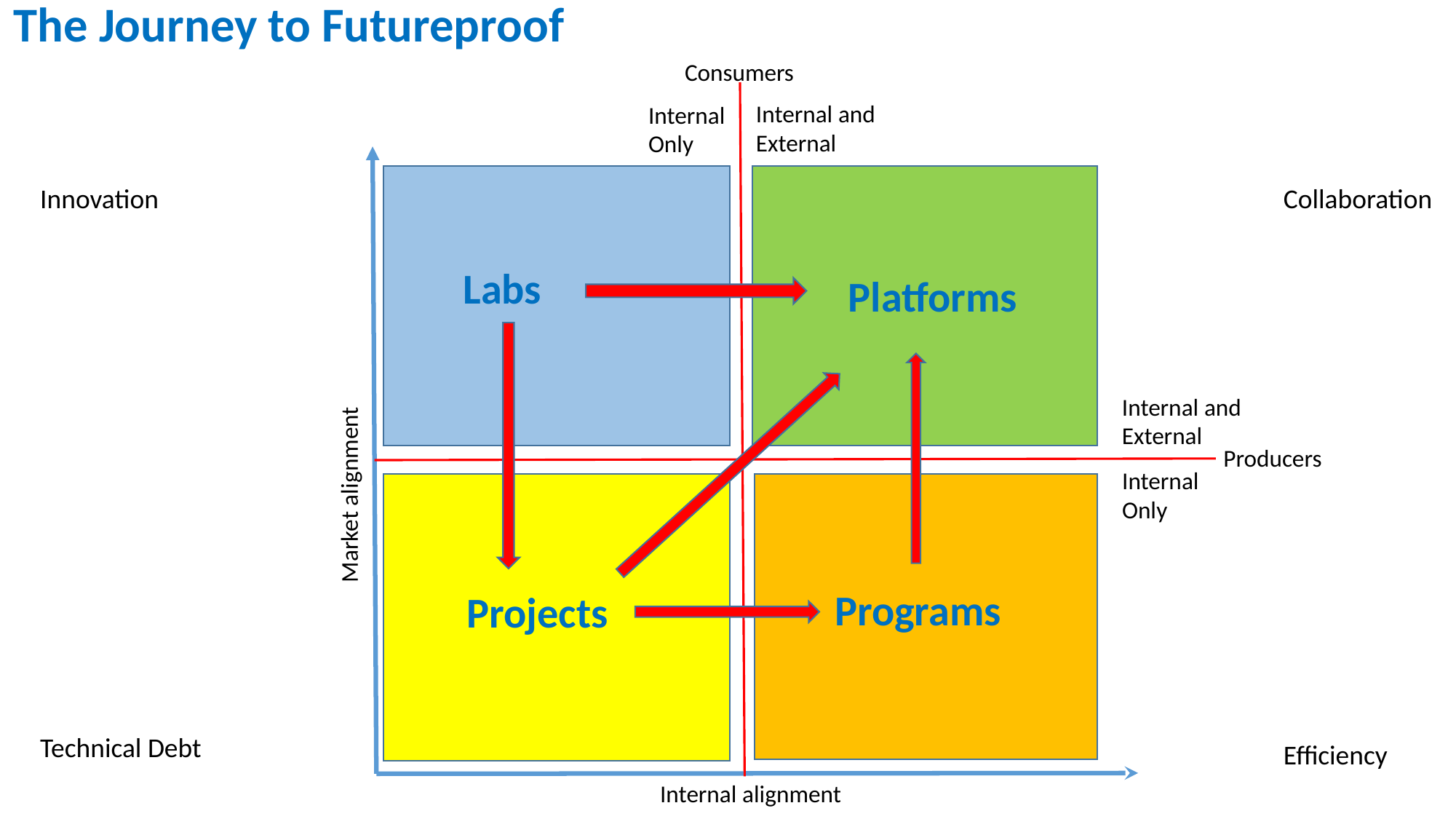

The Journey to Futureproof
Consumers
Internal and External
Internal
Only

Innovation
Collaboration
Labs
Platforms

Internal and
External

Producers

Market alignment
Internal
Only

Programs
Projects

Technical Debt
Efficiency
Internal alignment